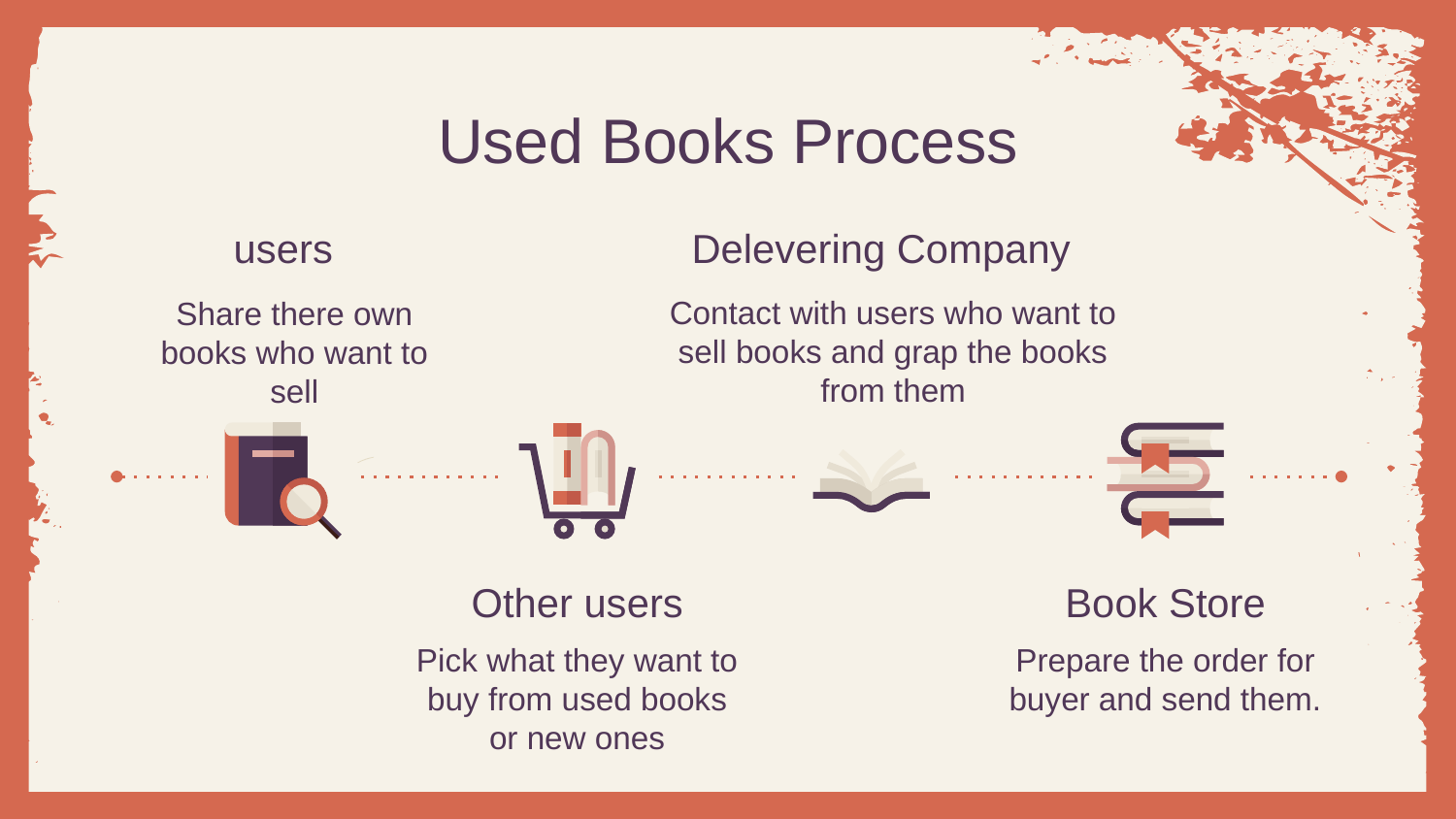

# Used Books Process
Delevering Company
users
Contact with users who want to sell books and grap the books from them
Share there own books who want to sell

Other users
Book Store
Pick what they want to buy from used books or new ones
Prepare the order for buyer and send them.